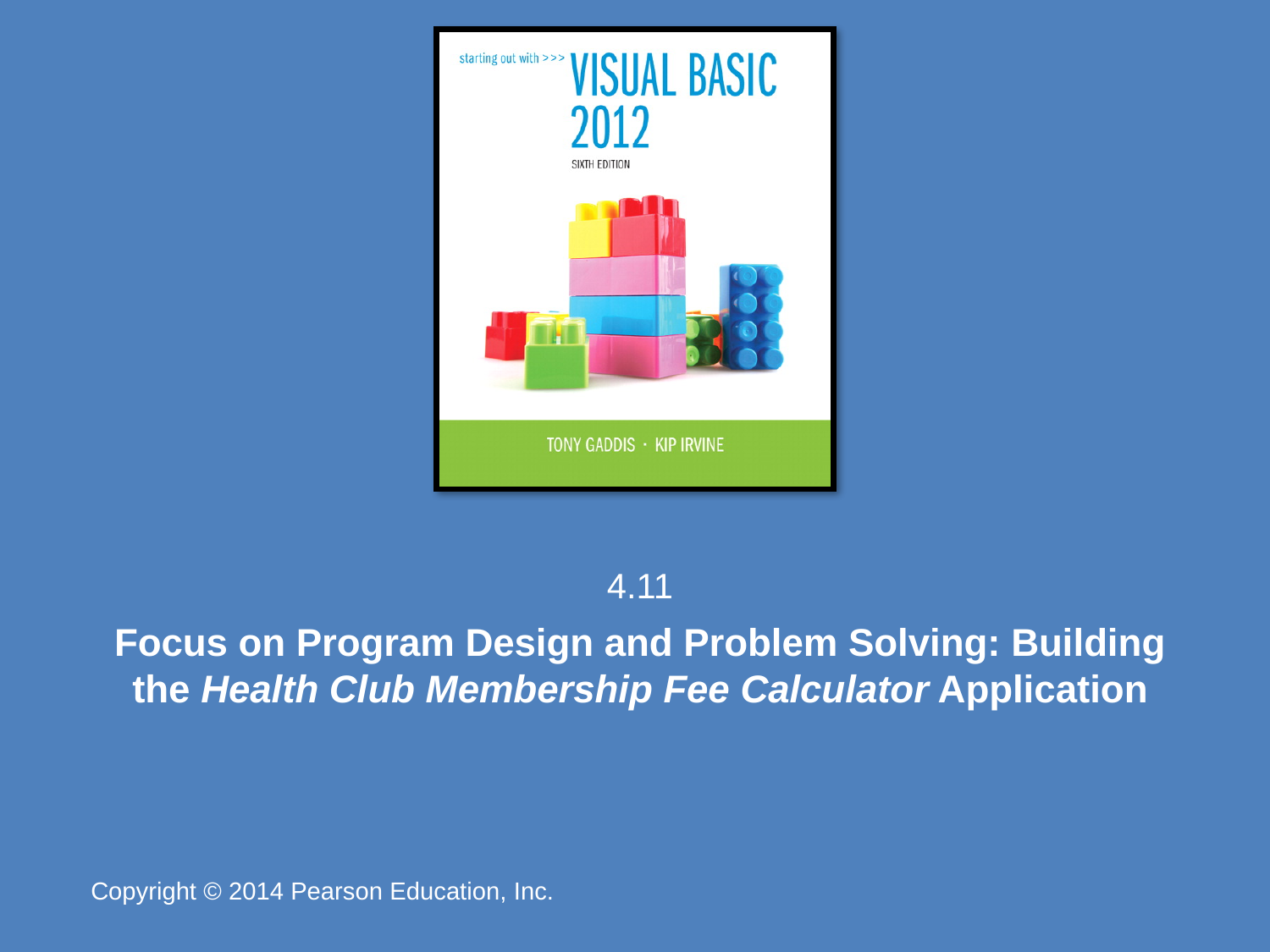

4.11
# Focus on Program Design and Problem Solving: Building the Health Club Membership Fee Calculator Application